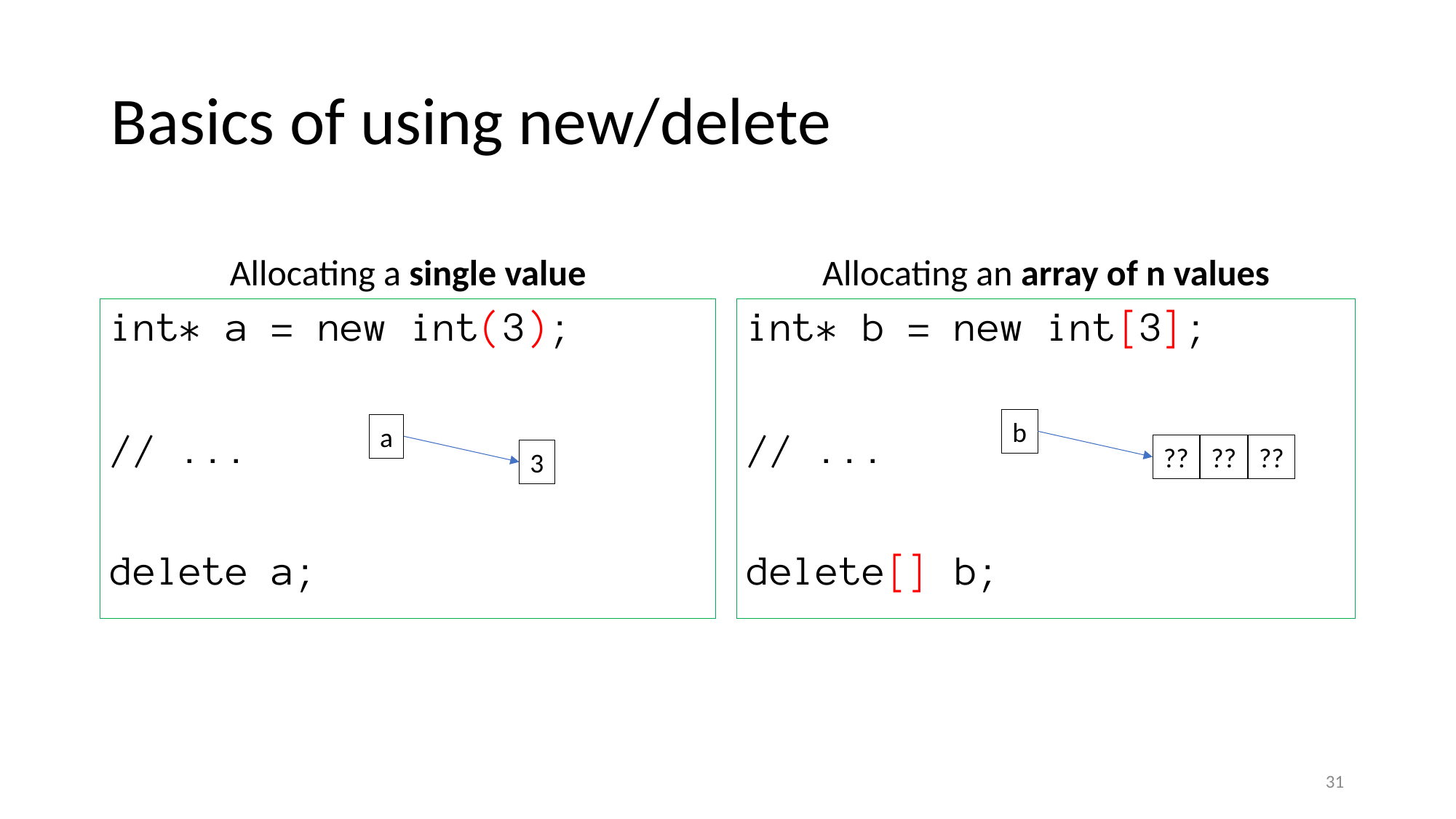

# Basics of using new/delete
Allocating a single value
Allocating an array of n values
int* a = new int(3);

// ...

delete a;
int* b = new int[3];

// ...

delete[] b;

b
a
??
??
??
3
31